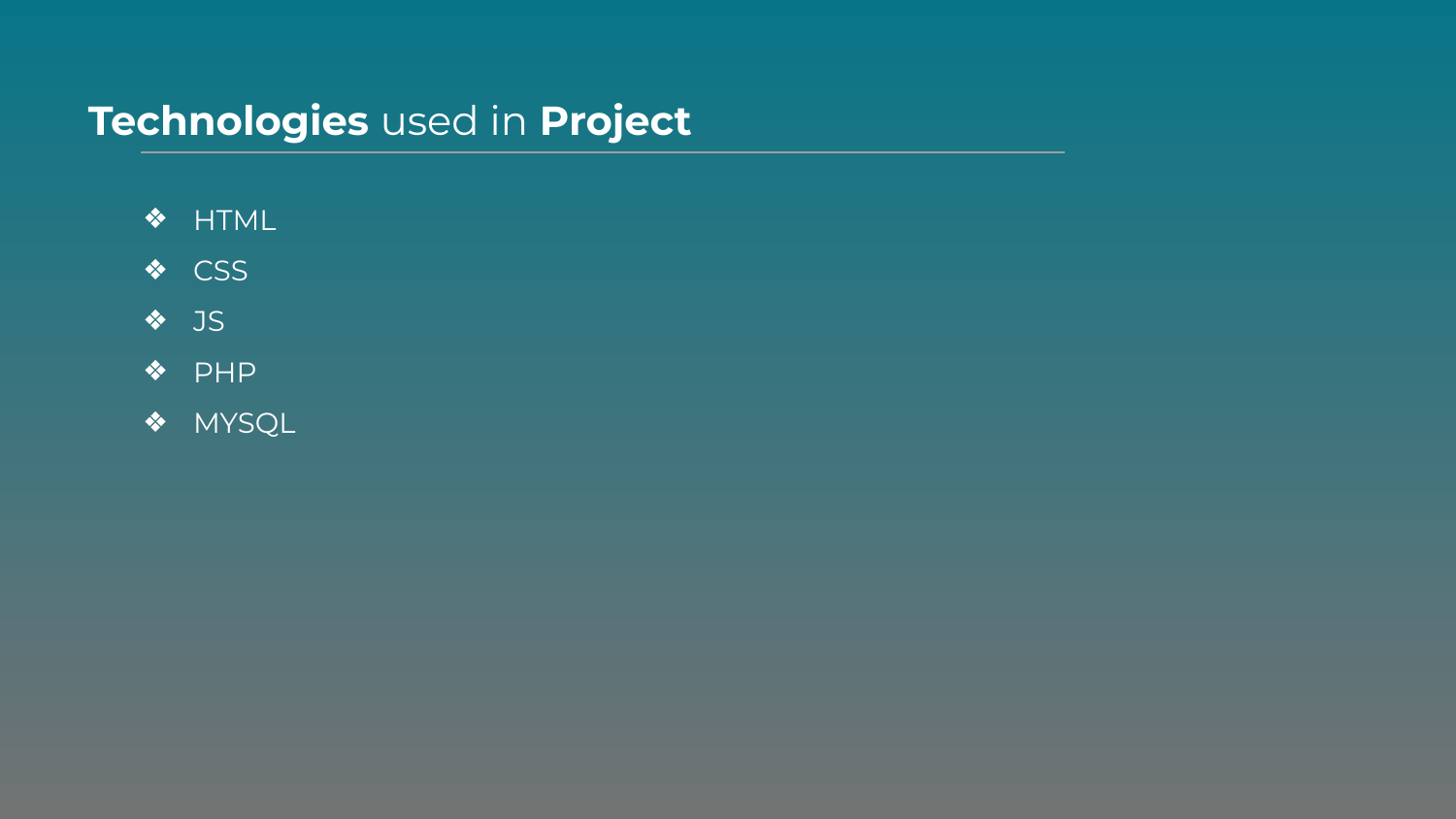

Technologies used in Project
HTML

CSS

JS

PHP

MYSQL